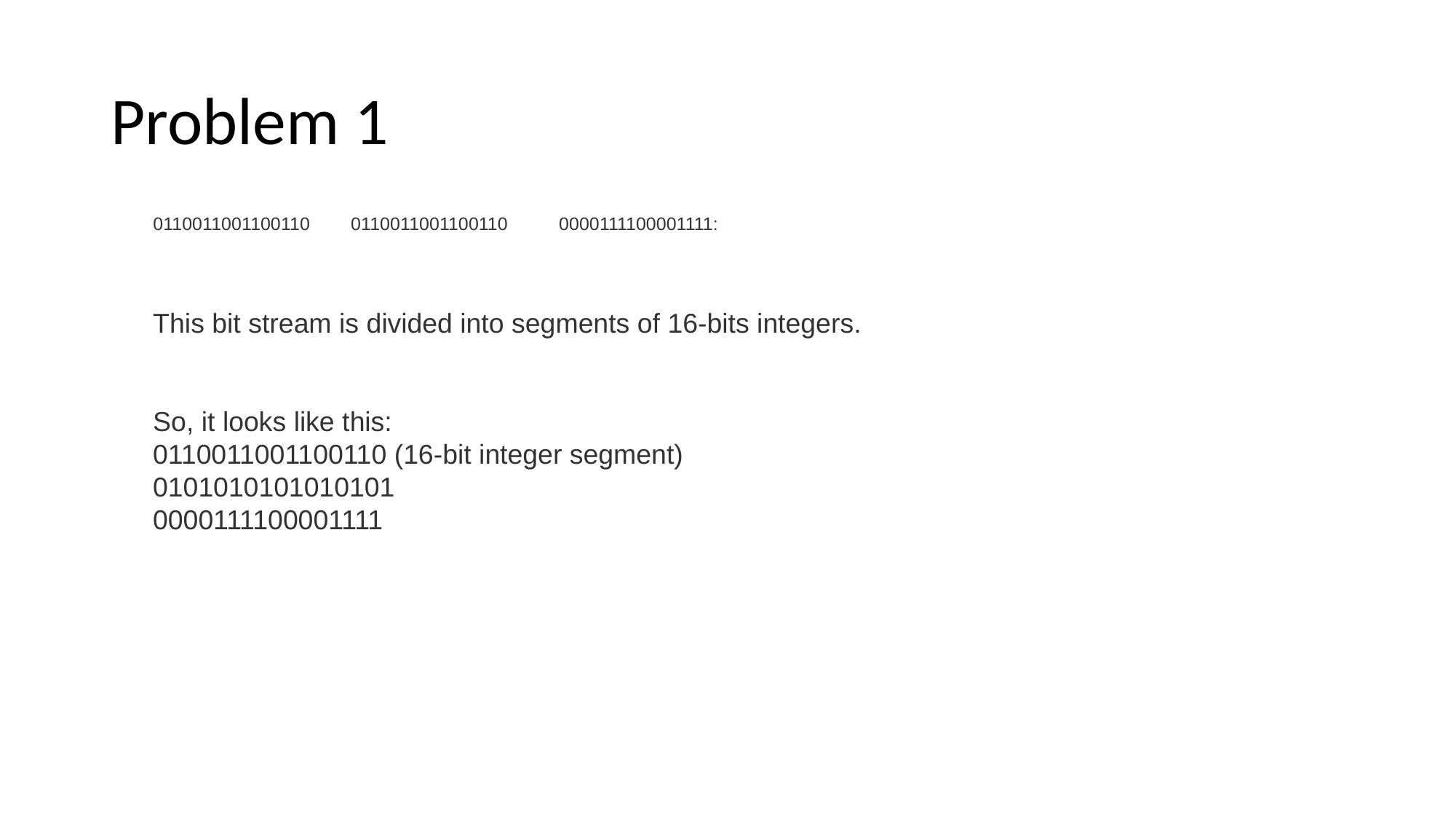

# Problem 1
0110011001100110        0110011001100110          0000111100001111:
This bit stream is divided into segments of 16-bits integers.

So, it looks like this:
0110011001100110 (16-bit integer segment)
0101010101010101
0000111100001111